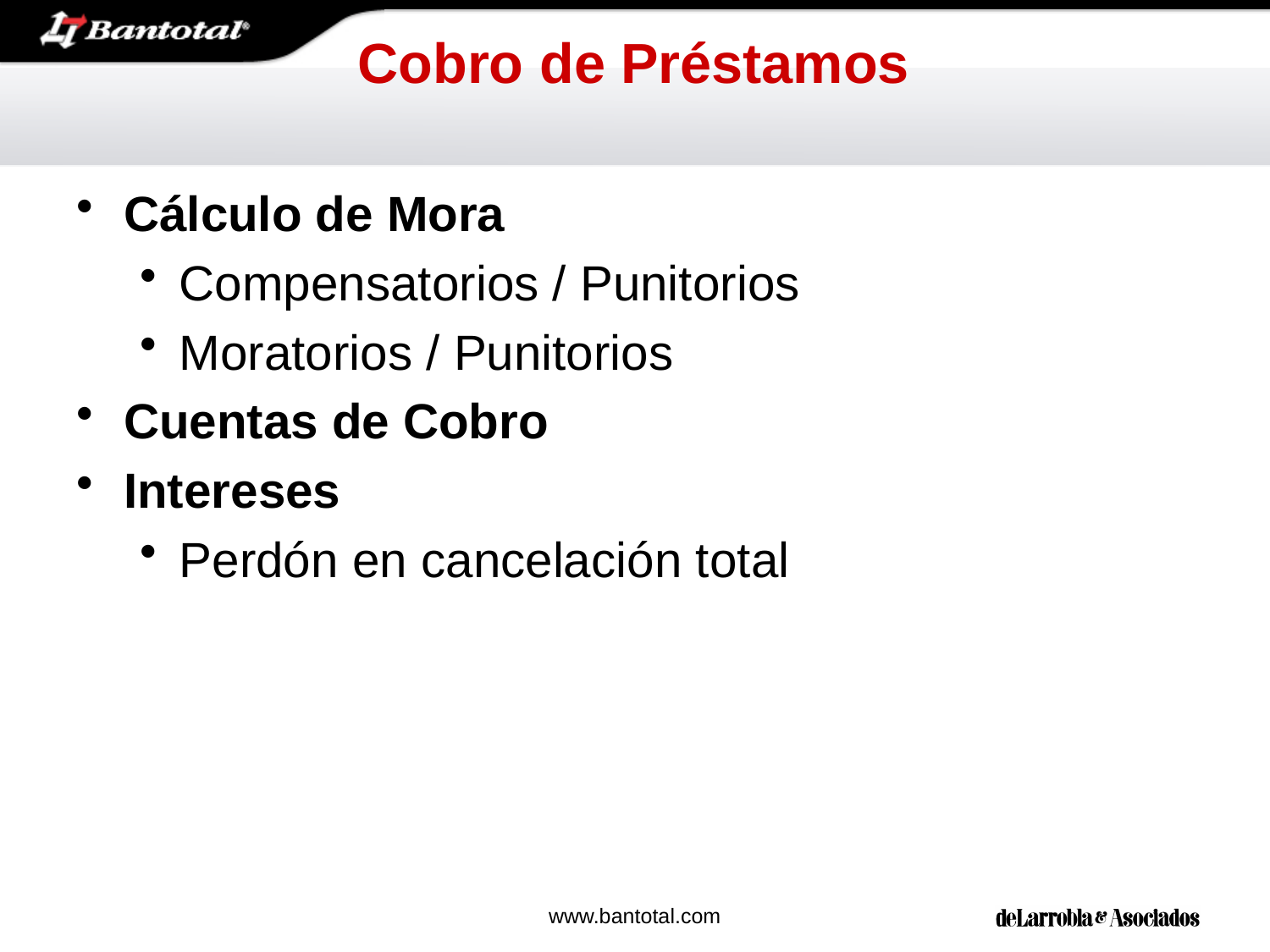

# Cobro de Préstamos
Cálculo de Mora
Compensatorios / Punitorios
Moratorios / Punitorios
Cuentas de Cobro
Intereses
Perdón en cancelación total
www.bantotal.com